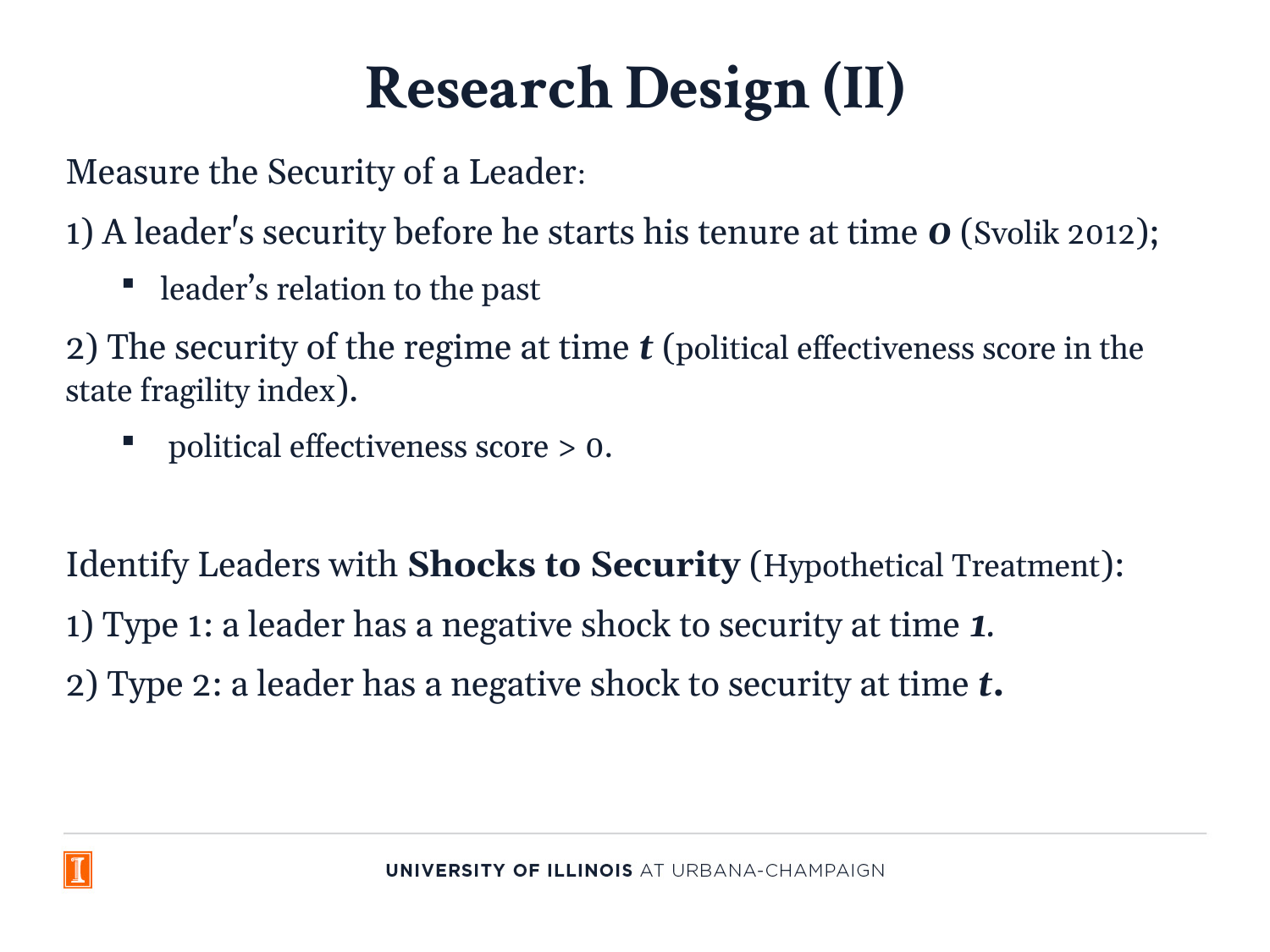

# Research Design (II)
Measure the Security of a Leader:
1) A leader's security before he starts his tenure at time 0 (Svolik 2012);
leader’s relation to the past
2) The security of the regime at time t (political effectiveness score in the state fragility index).
political effectiveness score > 0.

Identify Leaders with Shocks to Security (Hypothetical Treatment):
1) Type 1: a leader has a negative shock to security at time 1.
2) Type 2: a leader has a negative shock to security at time t.